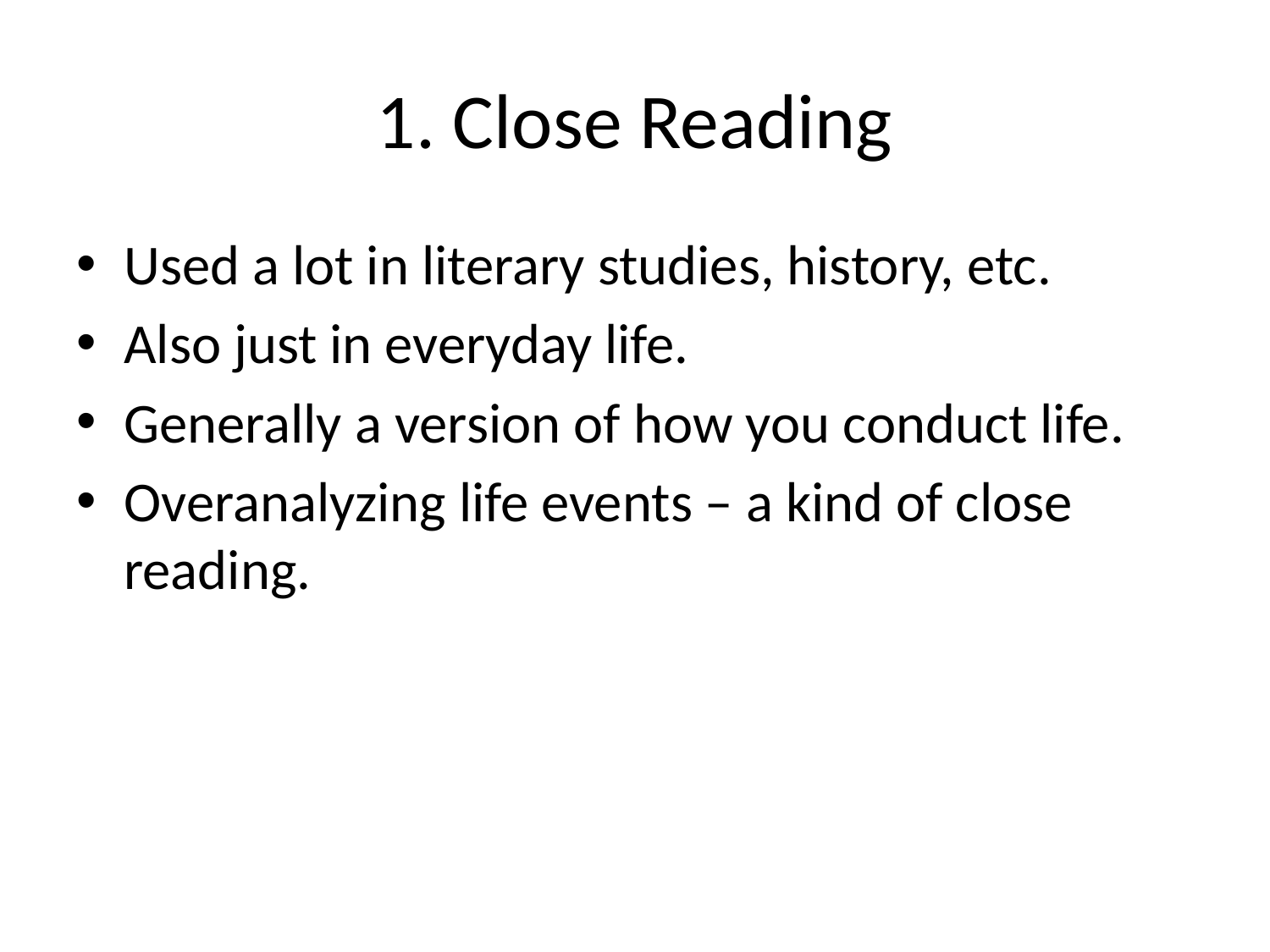

# 1. Close Reading
Used a lot in literary studies, history, etc.
Also just in everyday life.
Generally a version of how you conduct life.
Overanalyzing life events – a kind of close reading.